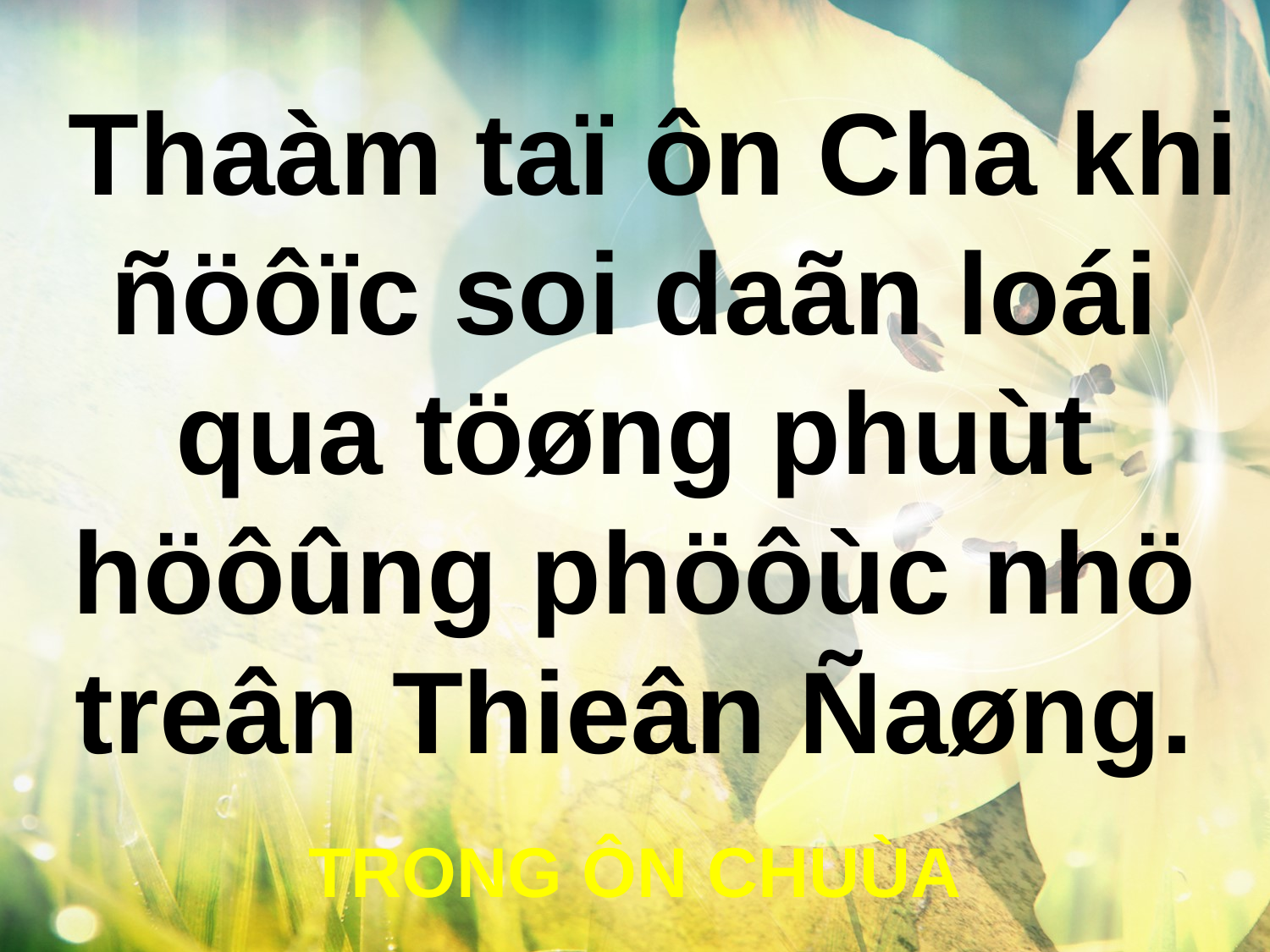

Thaàm taï ôn Cha khi ñöôïc soi daãn loái qua töøng phuùt höôûng phöôùc nhö treân Thieân Ñaøng.
TRONG ÔN CHUÙA